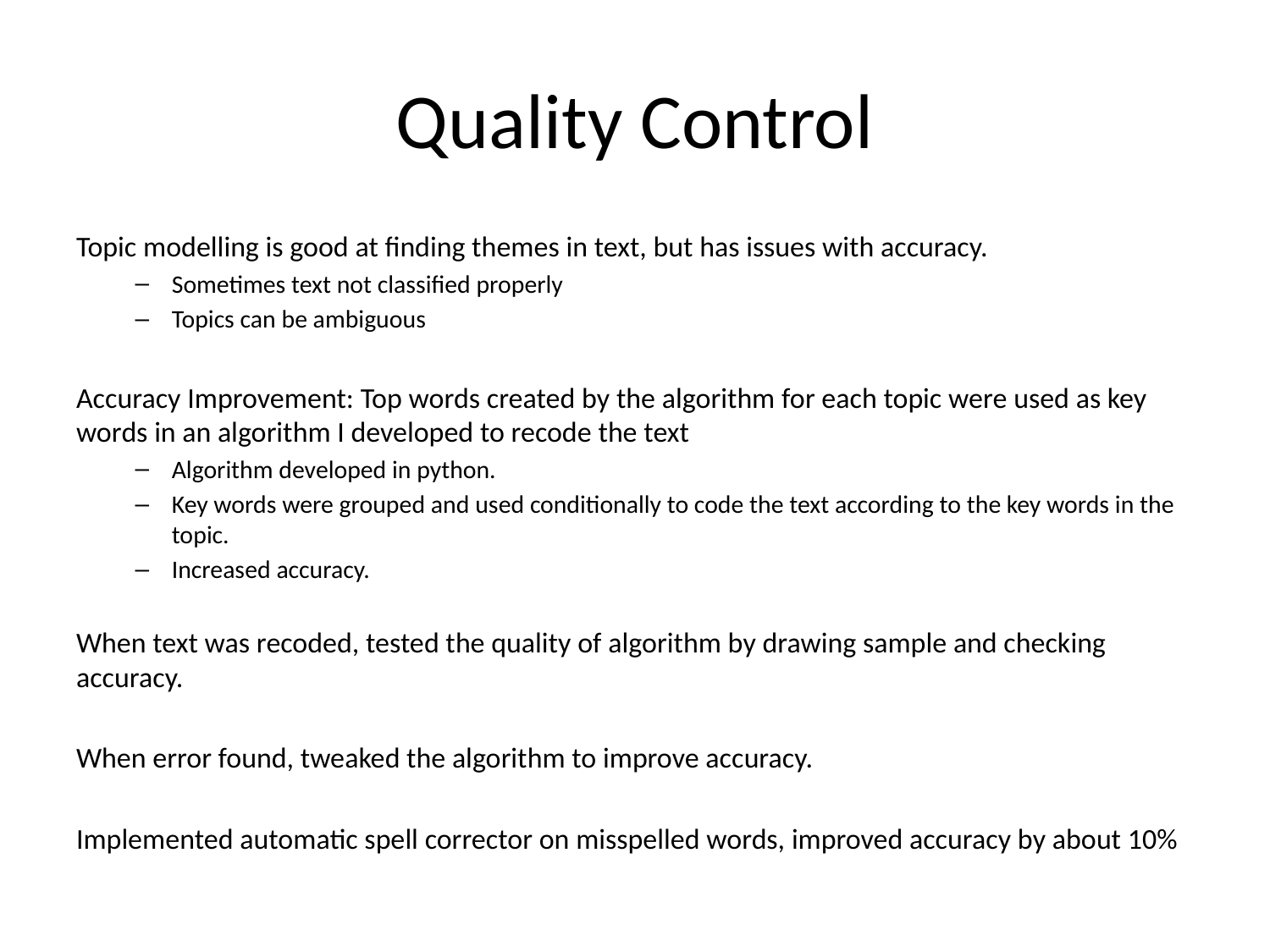

# Quality Control
Topic modelling is good at finding themes in text, but has issues with accuracy.
Sometimes text not classified properly
Topics can be ambiguous

Accuracy Improvement: Top words created by the algorithm for each topic were used as key words in an algorithm I developed to recode the text
Algorithm developed in python.
Key words were grouped and used conditionally to code the text according to the key words in the topic.
Increased accuracy.

When text was recoded, tested the quality of algorithm by drawing sample and checking accuracy.

When error found, tweaked the algorithm to improve accuracy.

Implemented automatic spell corrector on misspelled words, improved accuracy by about 10%